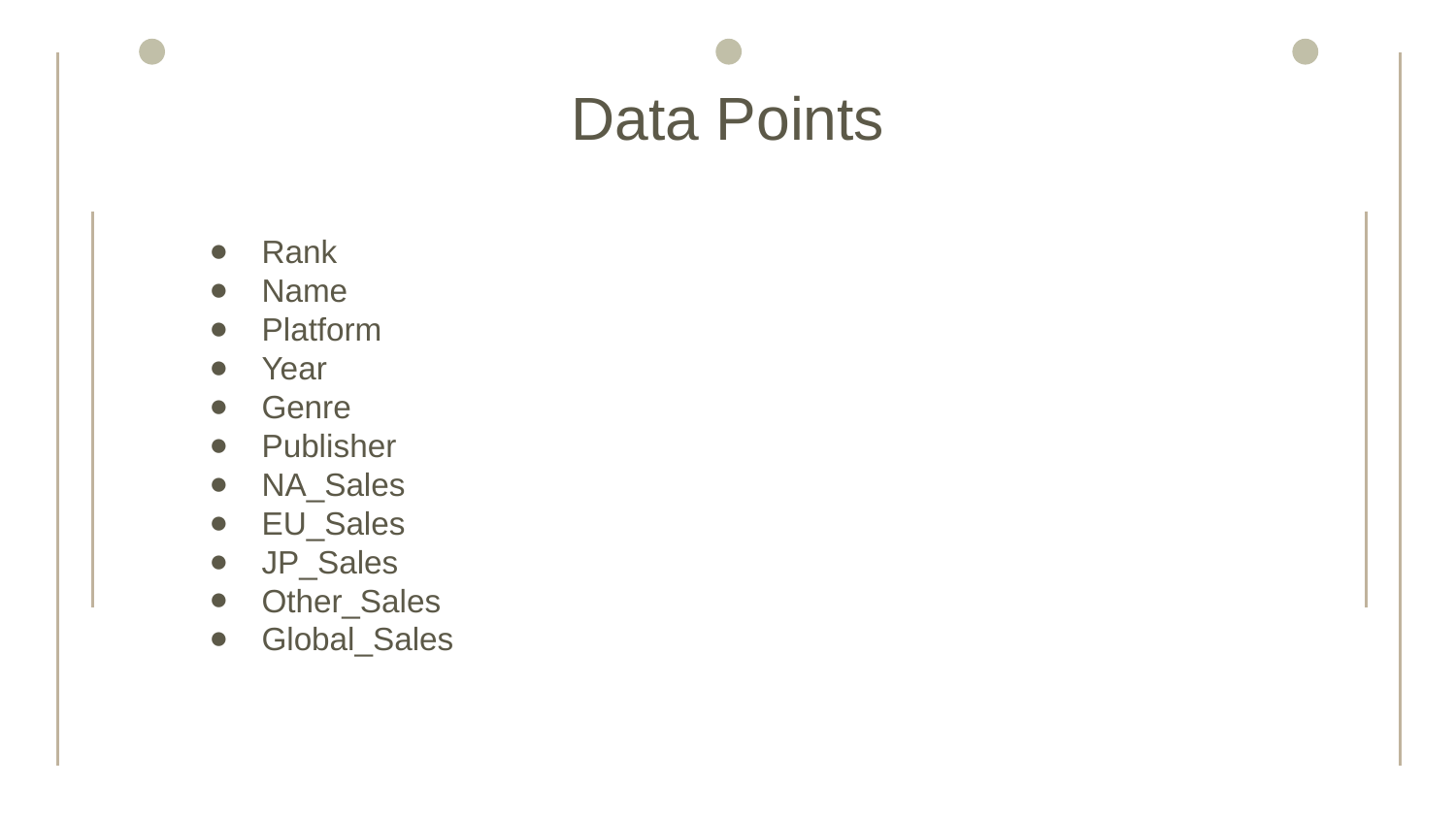

# Data Points
Rank
Name
Platform
Year
Genre
Publisher
NA_Sales
EU_Sales
JP_Sales
Other_Sales
Global_Sales